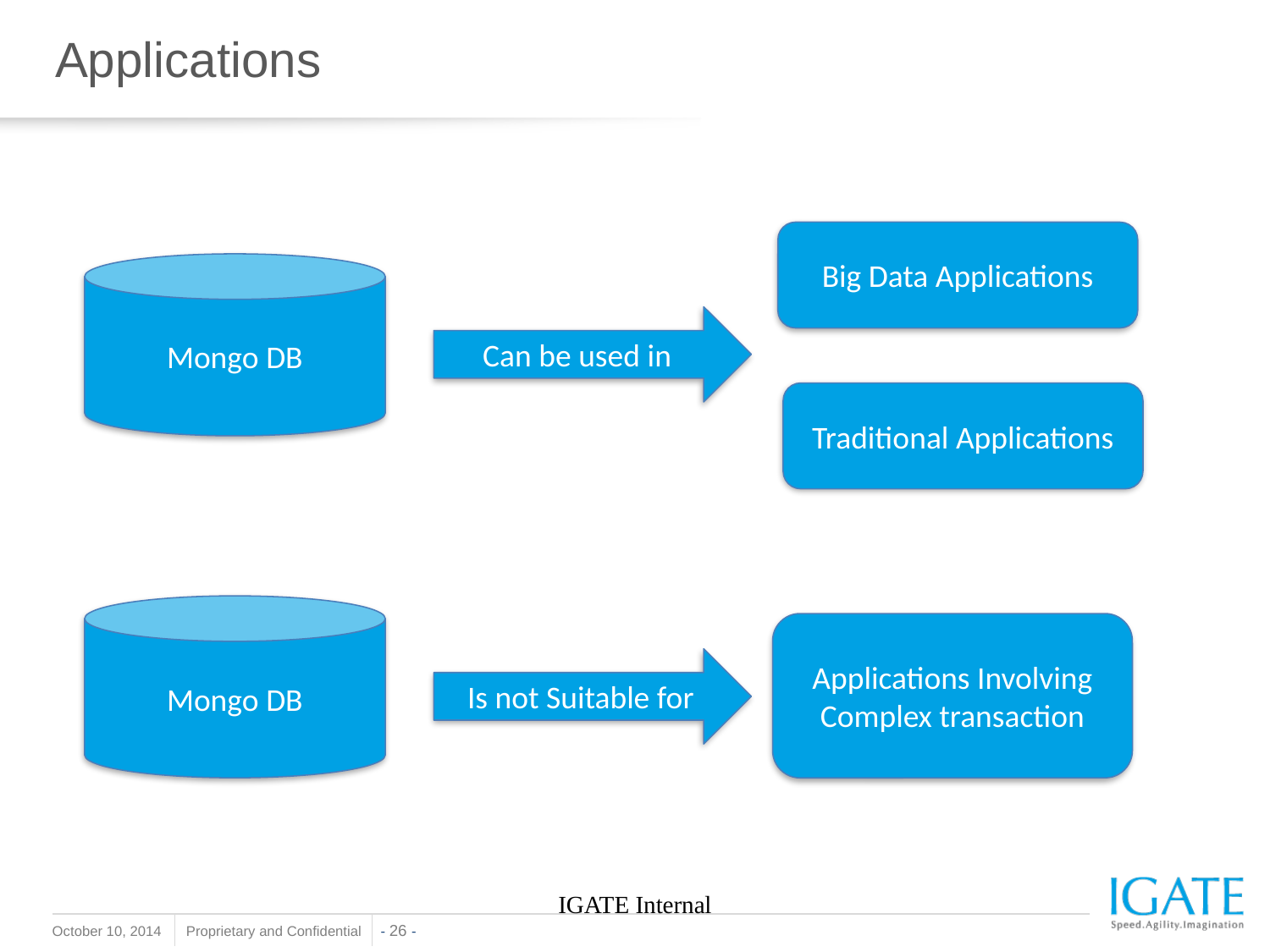

# Applications

Big Data Applications
Mongo DB
Can be used in
Traditional Applications
Mongo DB
Applications Involving Complex transaction
Is not Suitable for
IGATE Internal